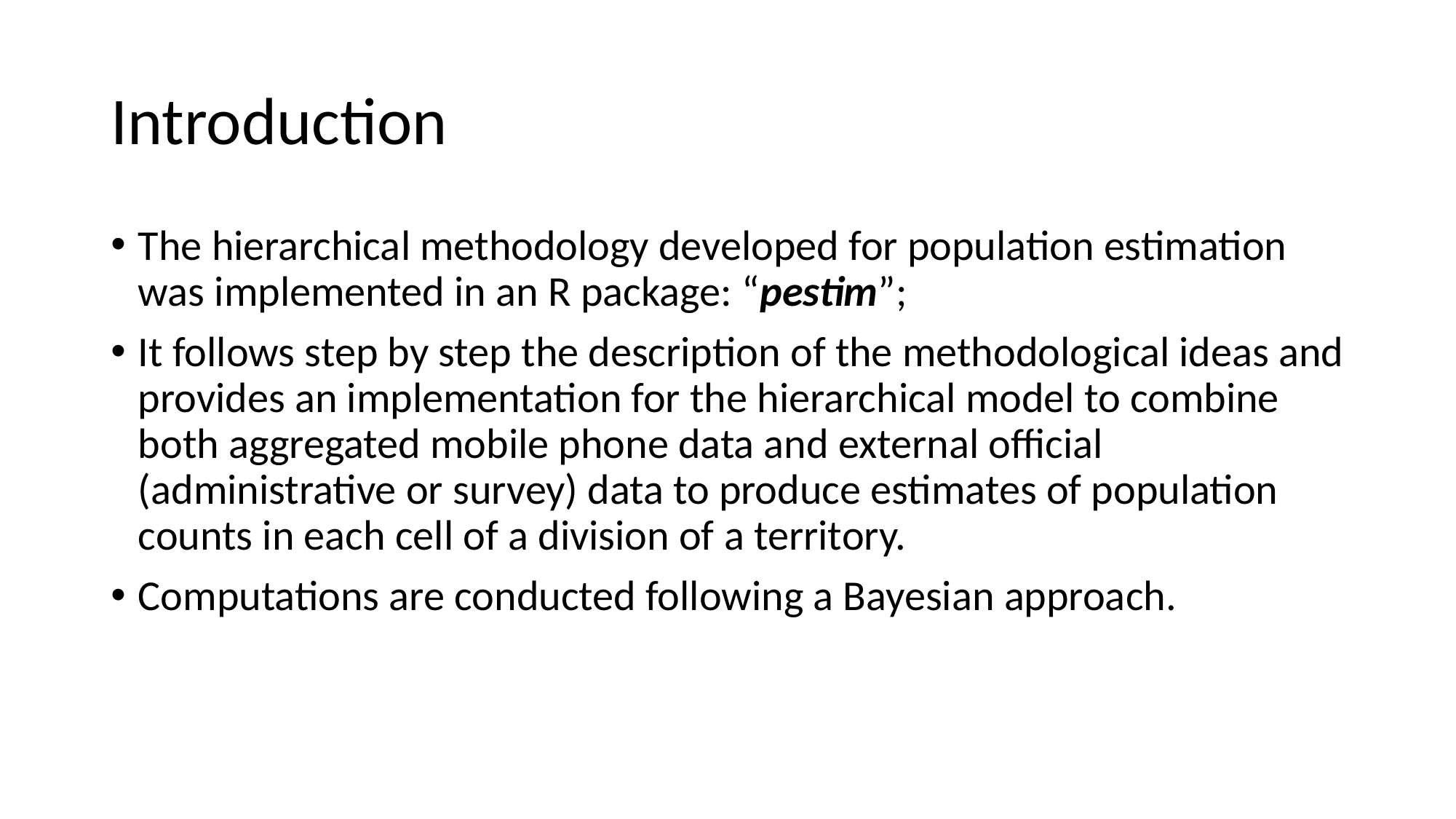

# Introduction
The hierarchical methodology developed for population estimation was implemented in an R package: “pestim”;
It follows step by step the description of the methodological ideas and provides an implementation for the hierarchical model to combine both aggregated mobile phone data and external official (administrative or survey) data to produce estimates of population counts in each cell of a division of a territory.
Computations are conducted following a Bayesian approach.